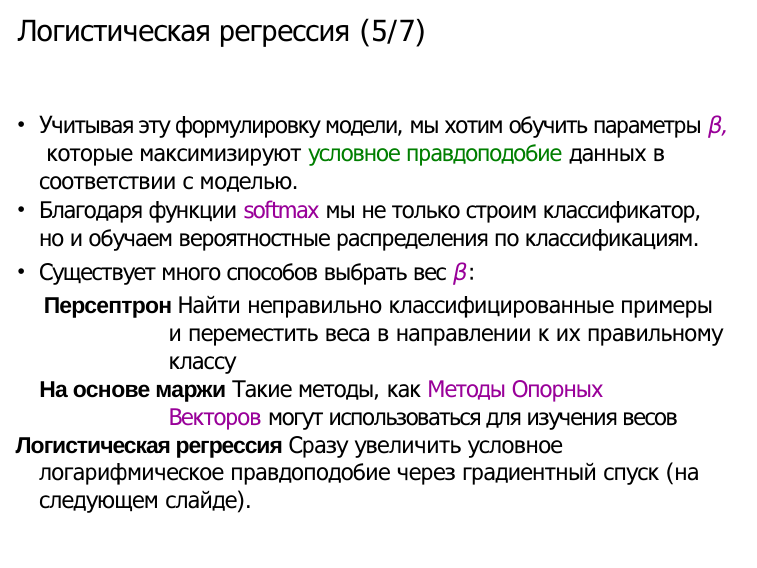

# Логистическая регрессия (5/7)
Учитывая эту формулировку модели, мы хотим обучить параметры β,  которые максимизируют условное правдоподобие данных в соответствии с моделью.
Благодаря функции softmax мы не только строим классификатор, но и обучаем вероятностные распределения по классификациям.
Существует много способов выбрать вес β:
Персептрон Найти неправильно классифицированные примеры и переместить веса в направлении к их правильному классу
На основе маржи Такие методы, как Методы Опорных Векторов могут использоваться для изучения весов
Логистическая регрессия Сразу увеличить условное логарифмическое правдоподобие через градиентный спуск (на следующем слайде).